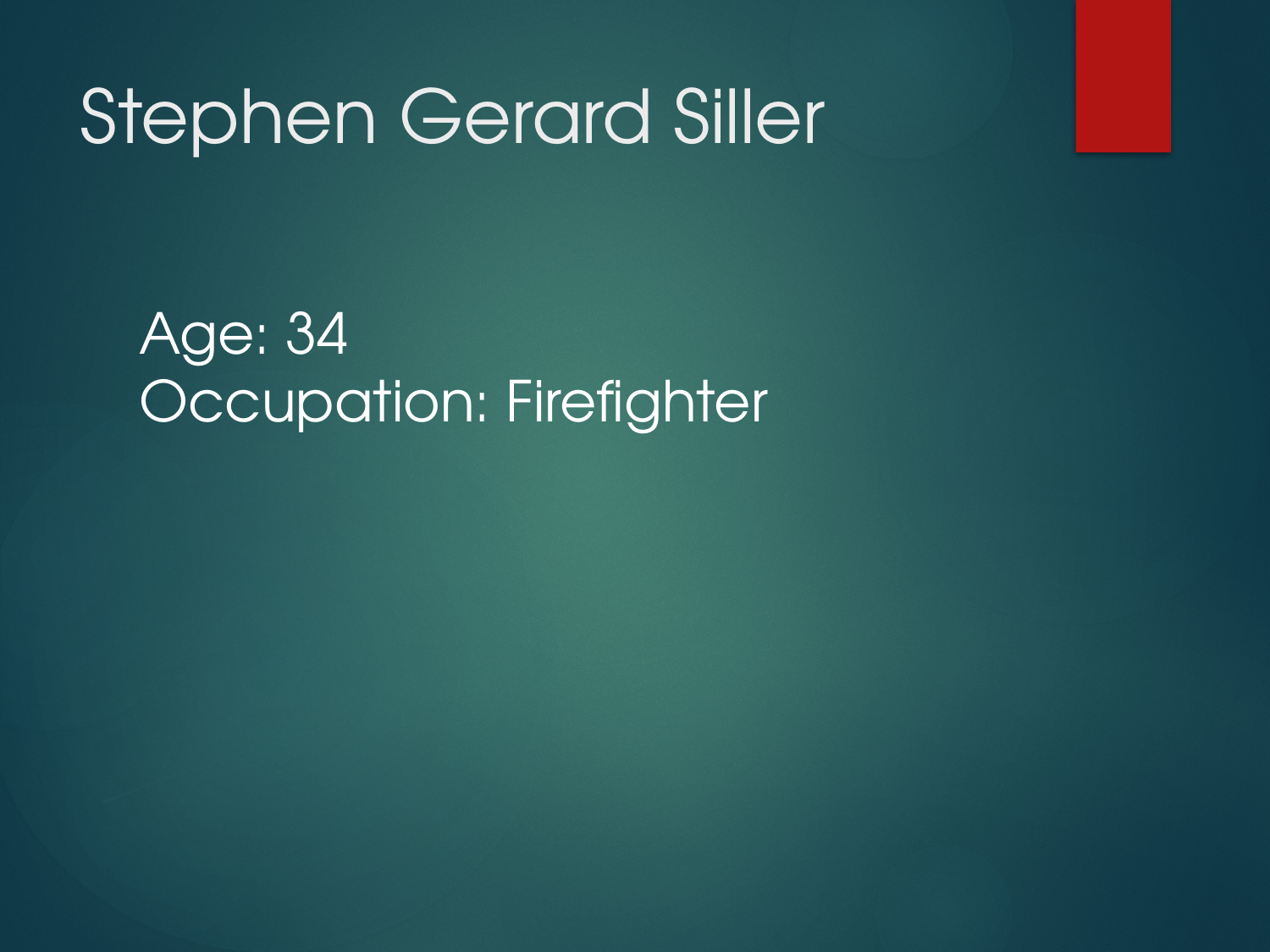

# Stephen Gerard Siller

Age: 34
Occupation: Firefighter